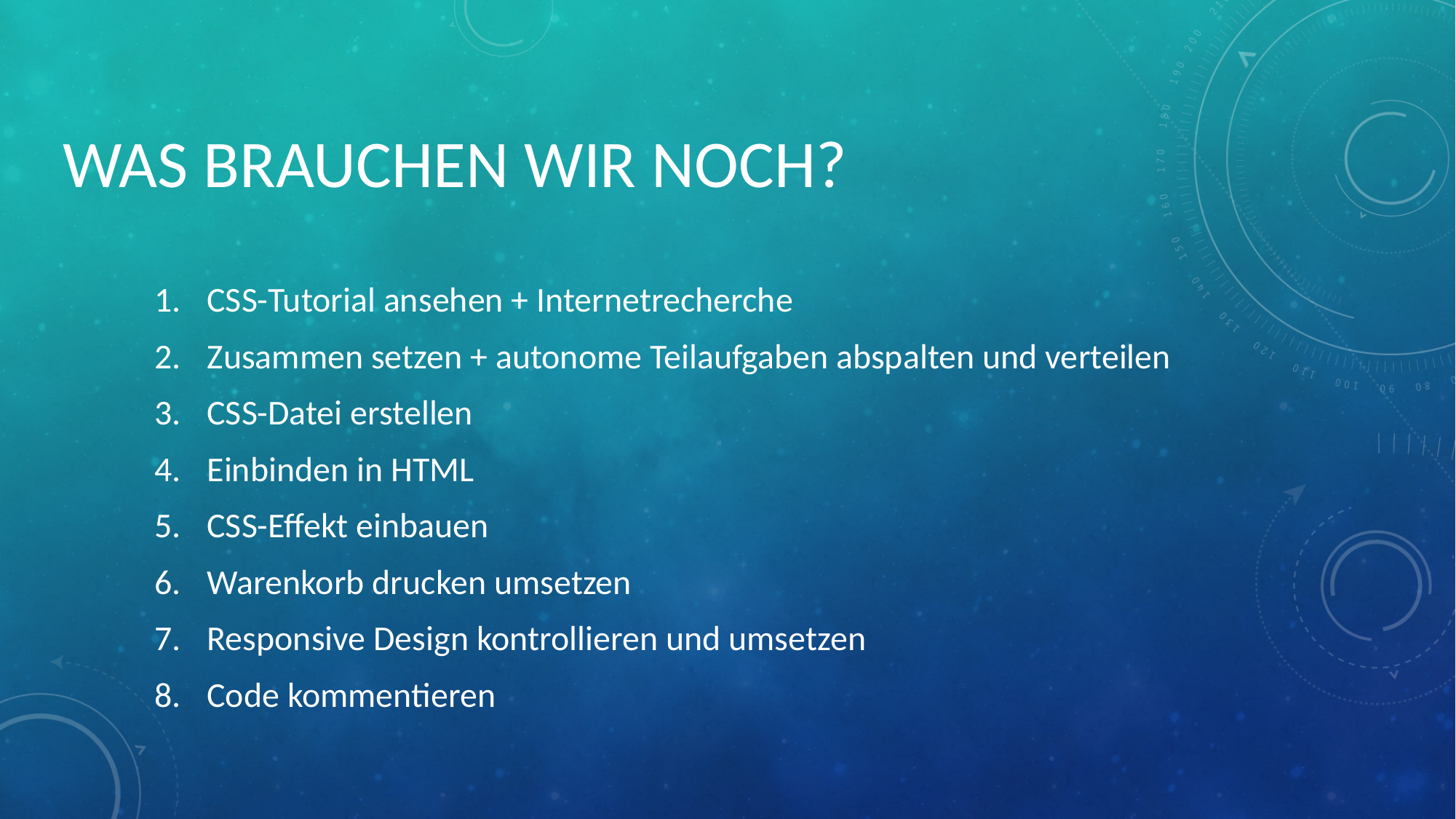

# Was brauchen wir noch?
CSS-Tutorial ansehen + Internetrecherche
Zusammen setzen + autonome Teilaufgaben abspalten und verteilen
CSS-Datei erstellen
Einbinden in HTML
CSS-Effekt einbauen
Warenkorb drucken umsetzen
Responsive Design kontrollieren und umsetzen
Code kommentieren